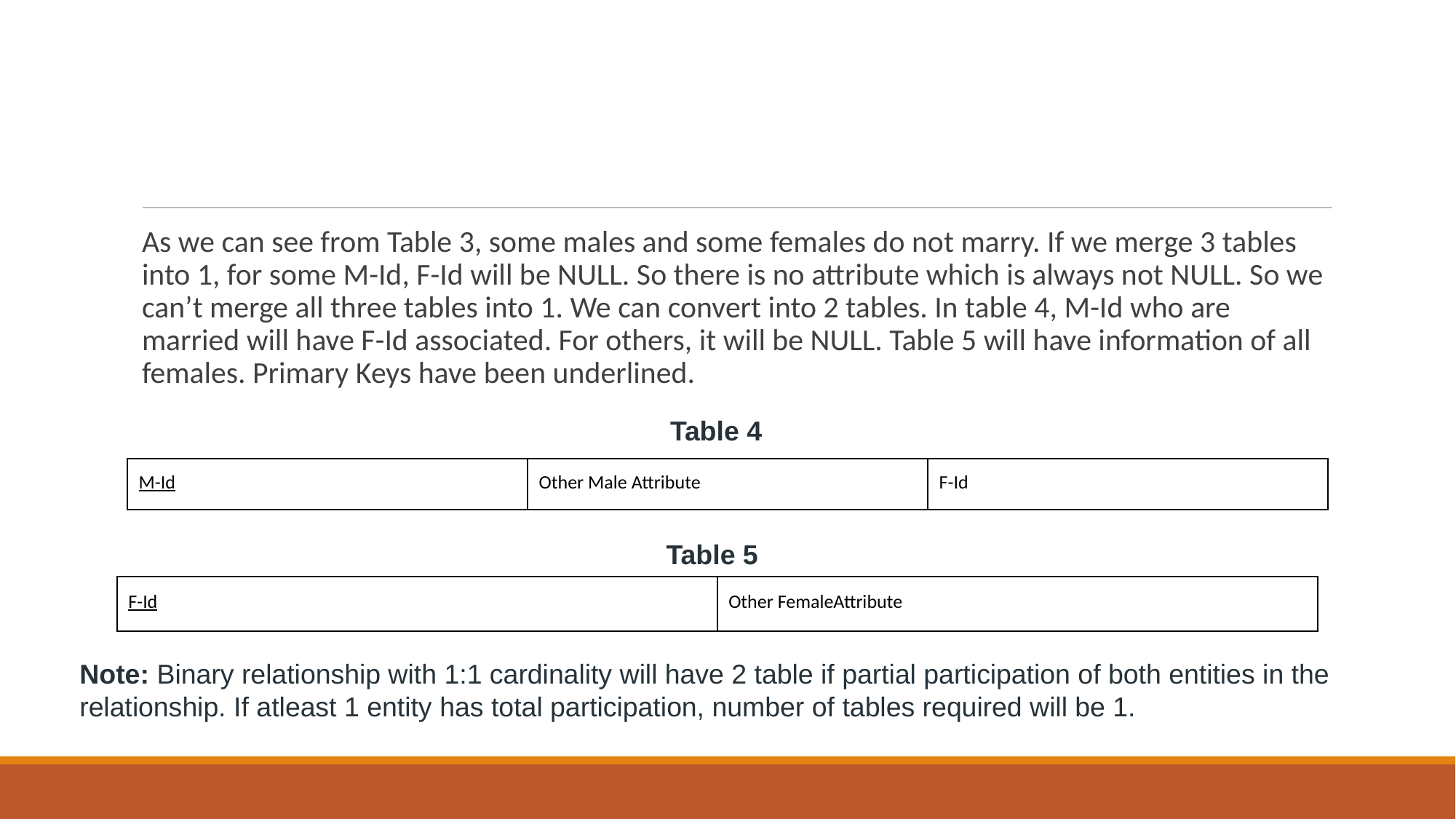

#
As we can see from Table 3, some males and some females do not marry. If we merge 3 tables into 1, for some M-Id, F-Id will be NULL. So there is no attribute which is always not NULL. So we can’t merge all three tables into 1. We can convert into 2 tables. In table 4, M-Id who are married will have F-Id associated. For others, it will be NULL. Table 5 will have information of all females. Primary Keys have been underlined.
Table 4
| M-Id | Other Male Attribute | F-Id |
| --- | --- | --- |
Table 5
| F-Id | Other FemaleAttribute |
| --- | --- |
Note: Binary relationship with 1:1 cardinality will have 2 table if partial participation of both entities in the relationship. If atleast 1 entity has total participation, number of tables required will be 1.